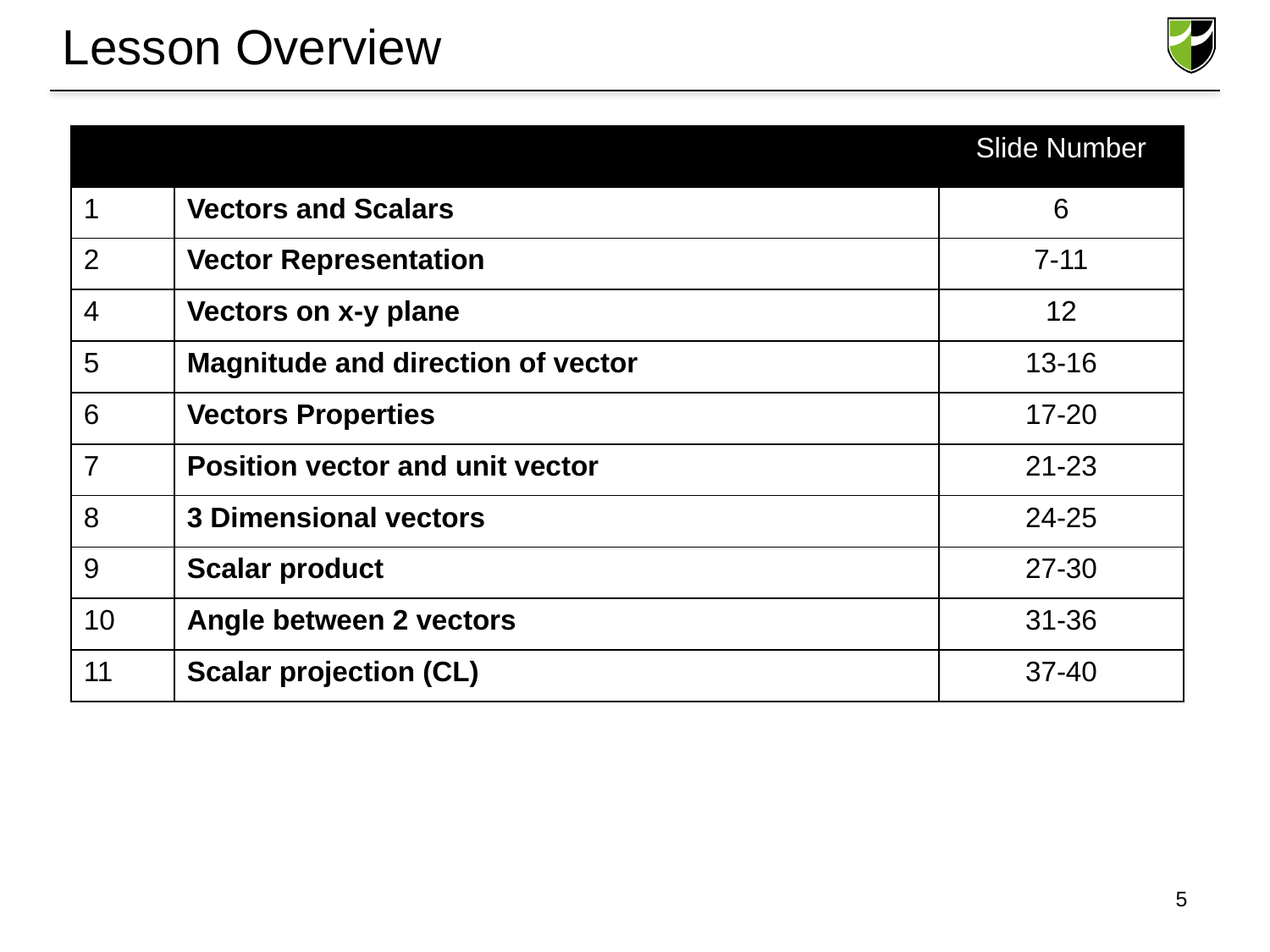

# Lesson Overview
| S/N | Concepts | Slide Number |
| --- | --- | --- |
| 1 | Vectors and Scalars | 6 |
| 2 | Vector Representation | 7-11 |
| 4 | Vectors on x-y plane | 12 |
| 5 | Magnitude and direction of vector | 13-16 |
| 6 | Vectors Properties | 17-20 |
| 7 | Position vector and unit vector | 21-23 |
| 8 | 3 Dimensional vectors | 24-25 |
| 9 | Scalar product | 27-30 |
| 10 | Angle between 2 vectors | 31-36 |
| 11 | Scalar projection (CL) | 37-40 |
5